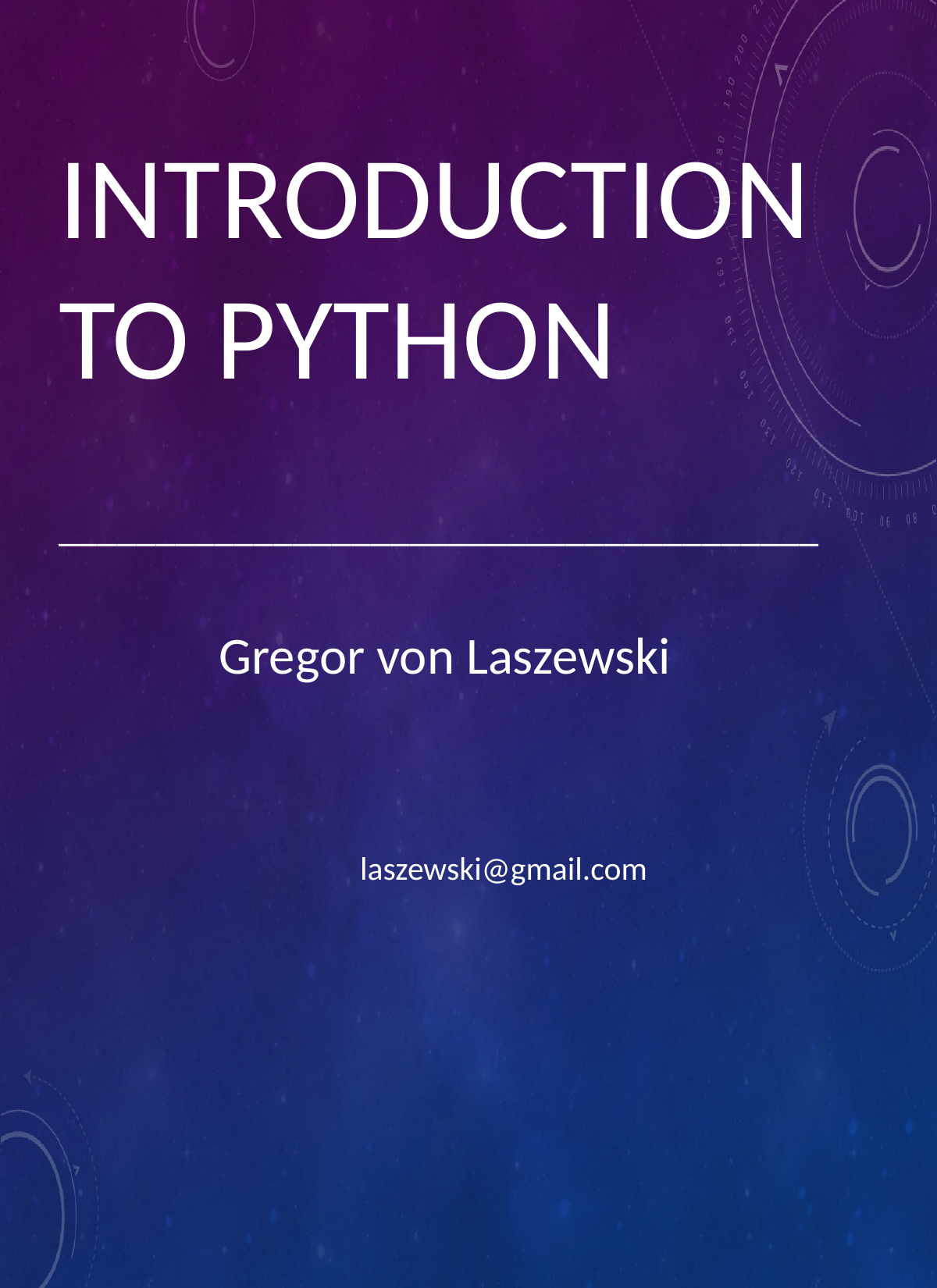

# Introduction to Python
_______________________________________

Gregor von Laszewski

	laszewski@gmail.com